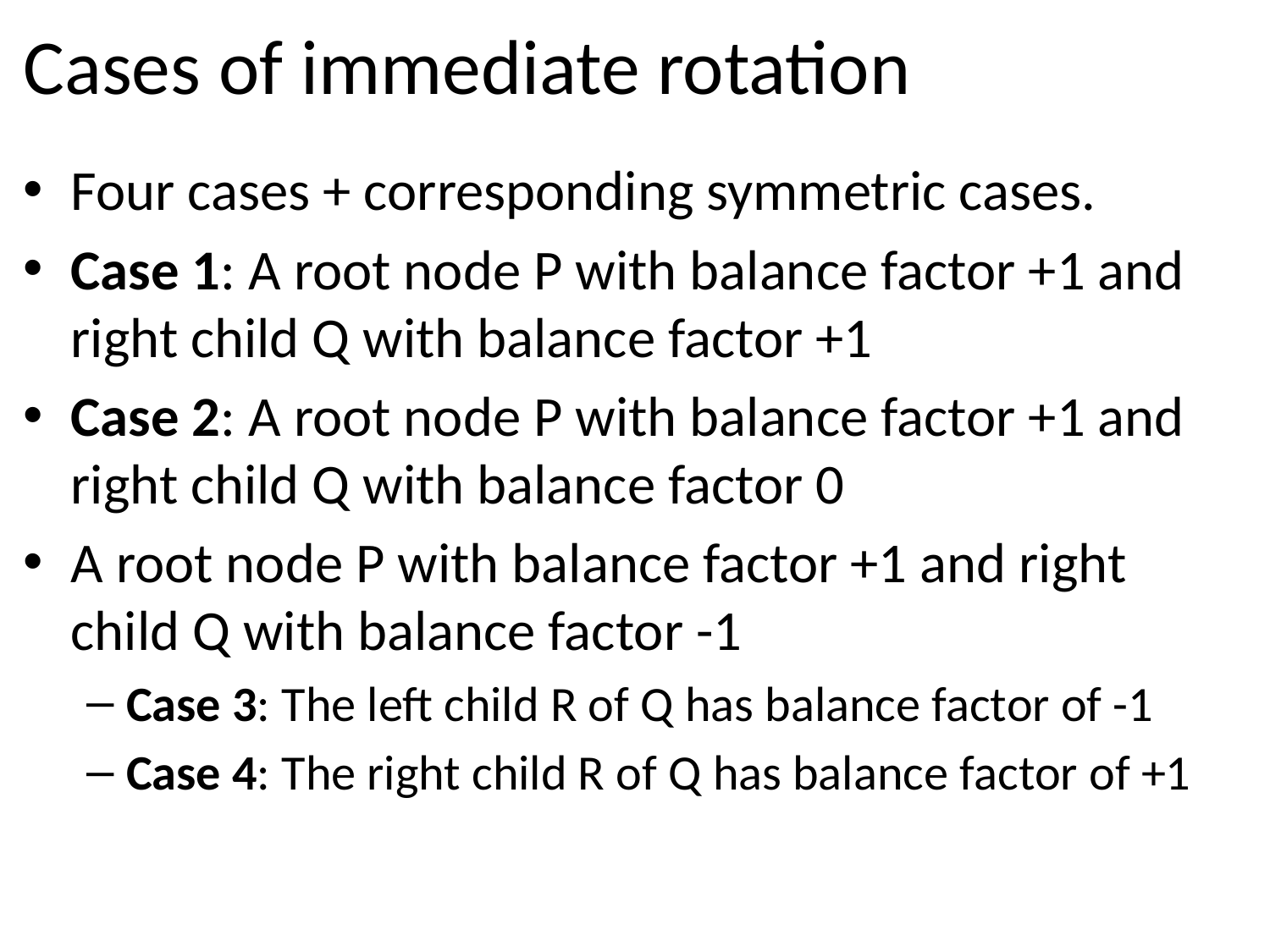

# Cases of immediate rotation
Four cases + corresponding symmetric cases.
Case 1: A root node P with balance factor +1 and right child Q with balance factor +1
Case 2: A root node P with balance factor +1 and right child Q with balance factor 0
A root node P with balance factor +1 and right child Q with balance factor -1
Case 3: The left child R of Q has balance factor of -1
Case 4: The right child R of Q has balance factor of +1